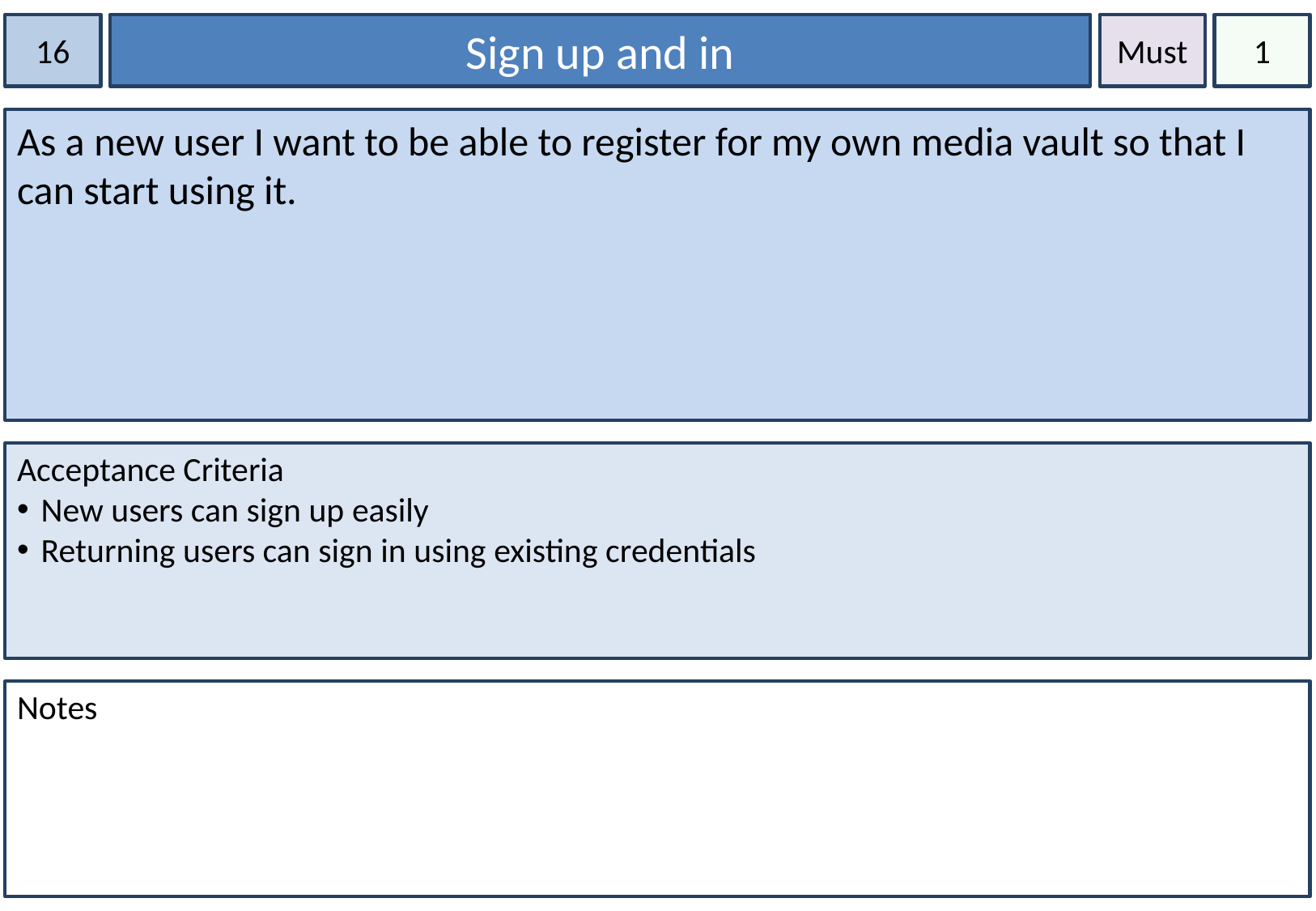

16
Sign up and in
Must
1
As a new user I want to be able to register for my own media vault so that I can start using it.
Acceptance Criteria
New users can sign up easily
Returning users can sign in using existing credentials
Notes